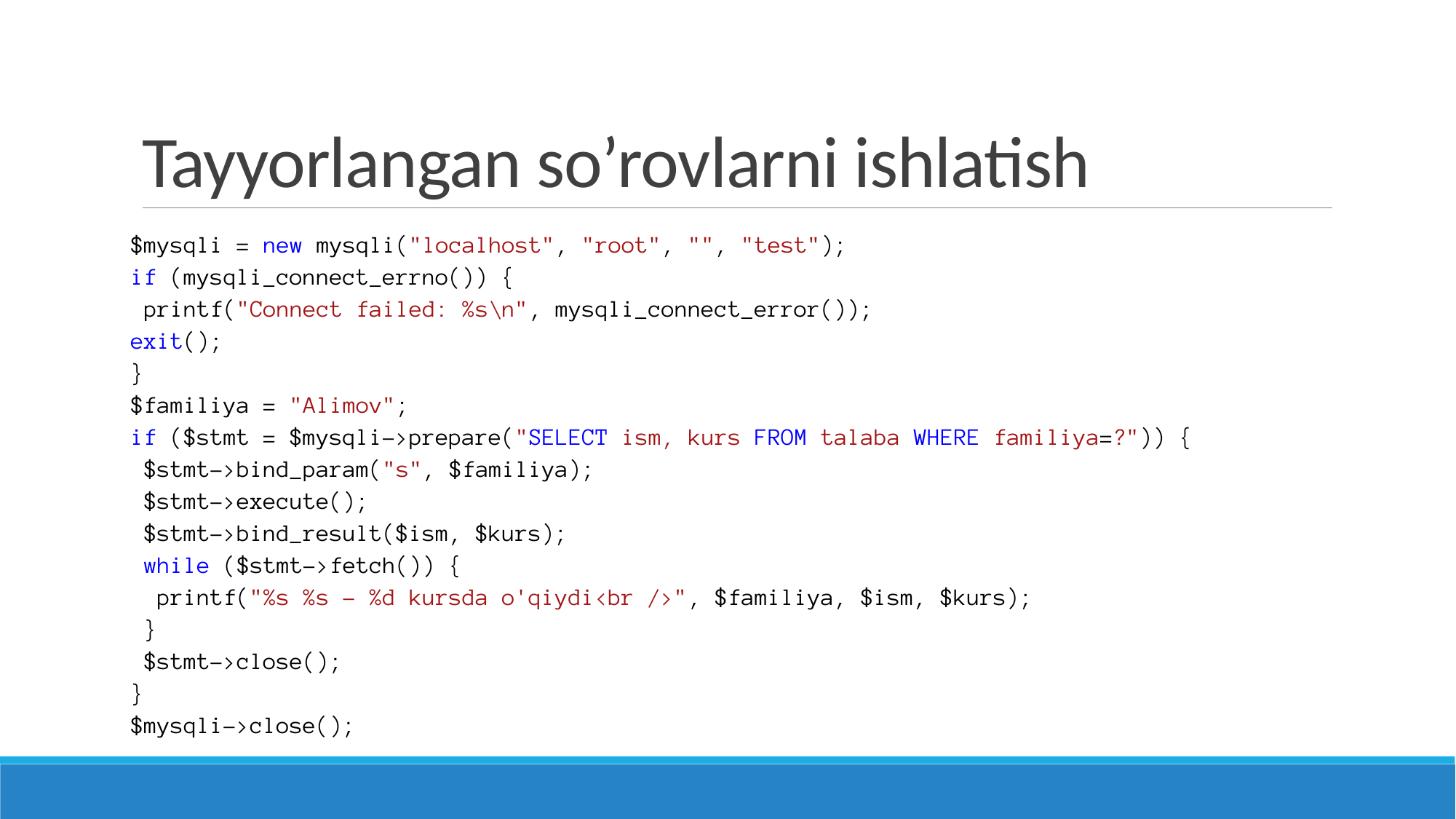

# Tayyorlangan so’rovlarni ishlatish
$mysqli = new mysqli("localhost", "root", "", "test");
if (mysqli_connect_errno()) {
 printf("Connect failed: %s\n", mysqli_connect_error());
exit();
}
$familiya = "Alimov";
if ($stmt = $mysqli->prepare("SELECT ism, kurs FROM talaba WHERE familiya=?")) {
 $stmt->bind_param("s", $familiya);
 $stmt->execute();
 $stmt->bind_result($ism, $kurs);
 while ($stmt->fetch()) {
  printf("%s %s - %d kursda o'qiydi<br />", $familiya, $ism, $kurs);
 }
 $stmt->close();
}
$mysqli->close();